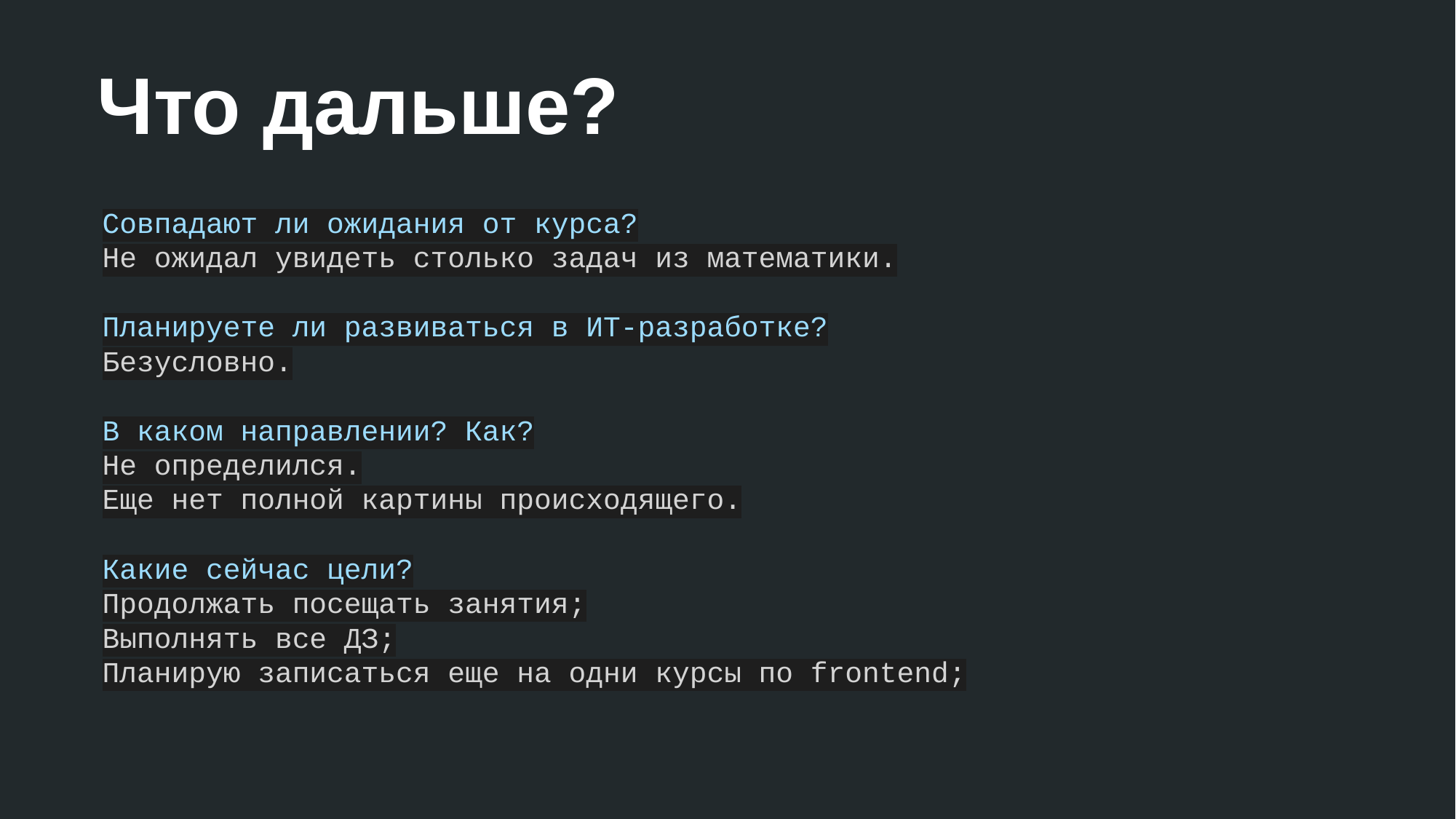

# Что дальше?
Совпадают ли ожидания от курса?
Не ожидал увидеть столько задач из математики.

Планируете ли развиваться в ИТ-разработке?
Безусловно.

В каком направлении? Как?
Не определился.
Еще нет полной картины происходящего.

Какие сейчас цели?
Продолжать посещать занятия;
Выполнять все ДЗ;
Планирую записаться еще на одни курсы по frontend;